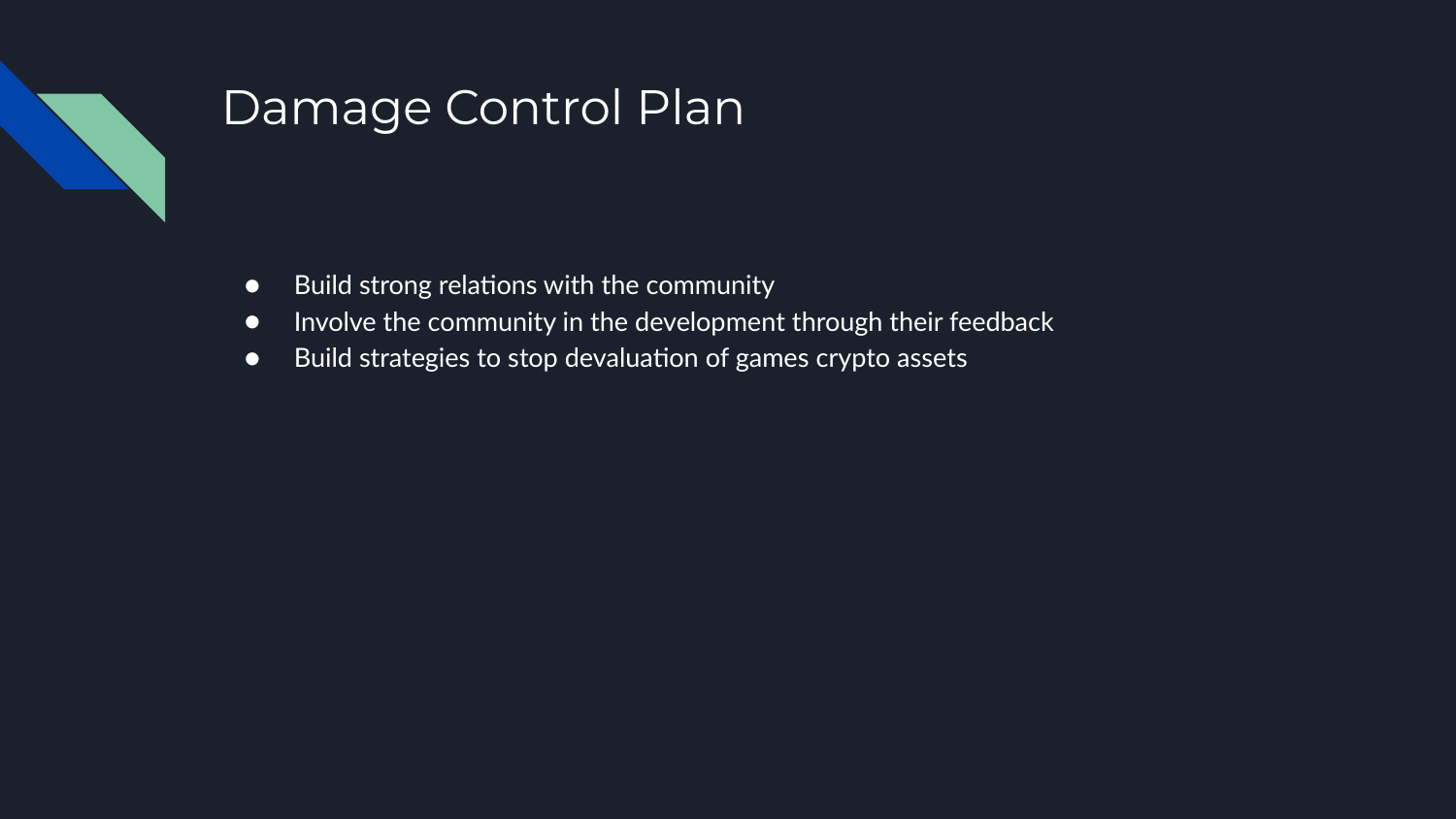

# Damage Control Plan
Build strong relations with the community
Involve the community in the development through their feedback
Build strategies to stop devaluation of games crypto assets